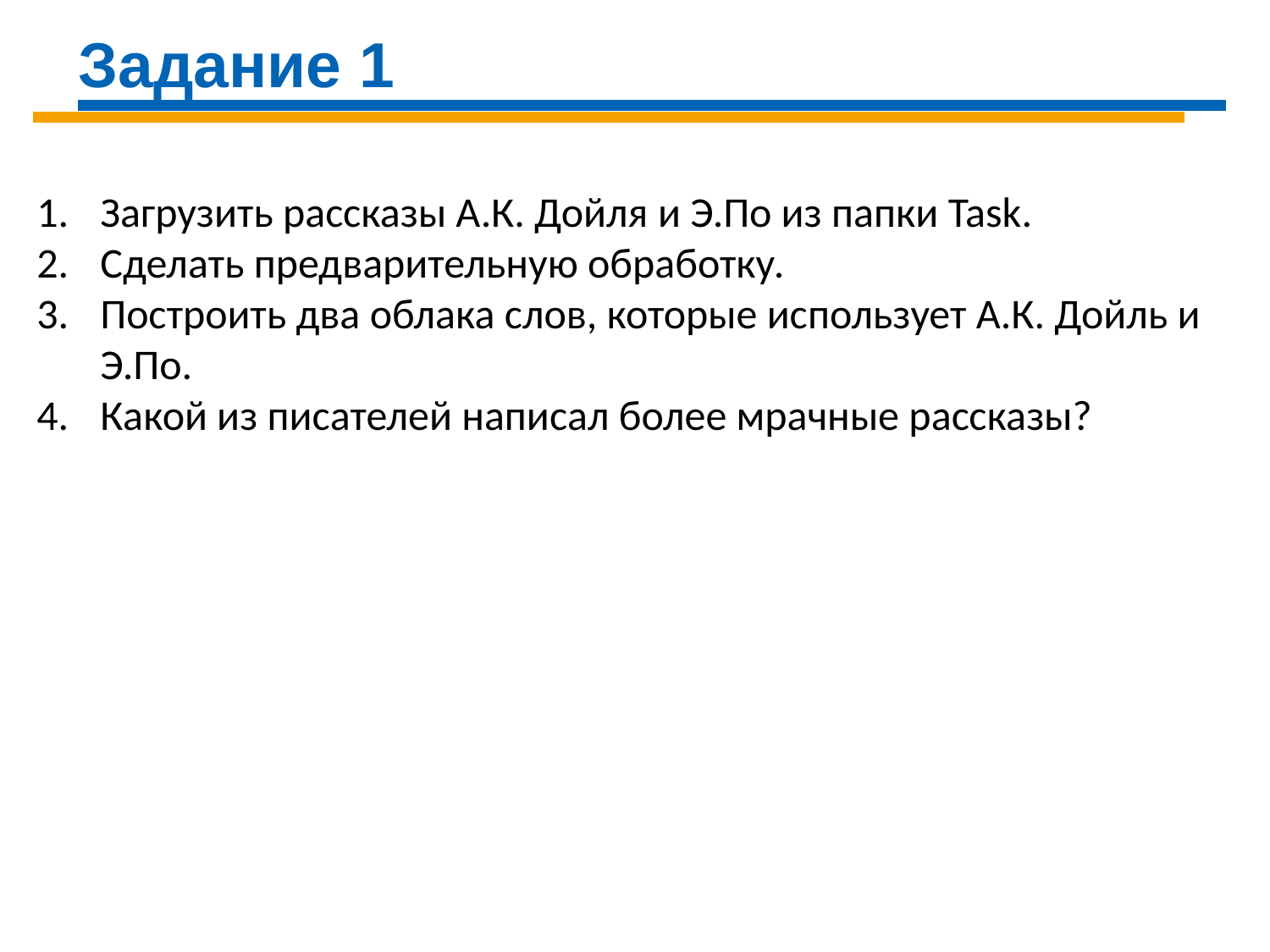

Задание 1

Загрузить рассказы А.К. Дойля и Э.По из папки Task.
Сделать предварительную обработку.
Построить два облака слов, которые использует А.К. Дойль и Э.По.
Какой из писателей написал более мрачные рассказы?